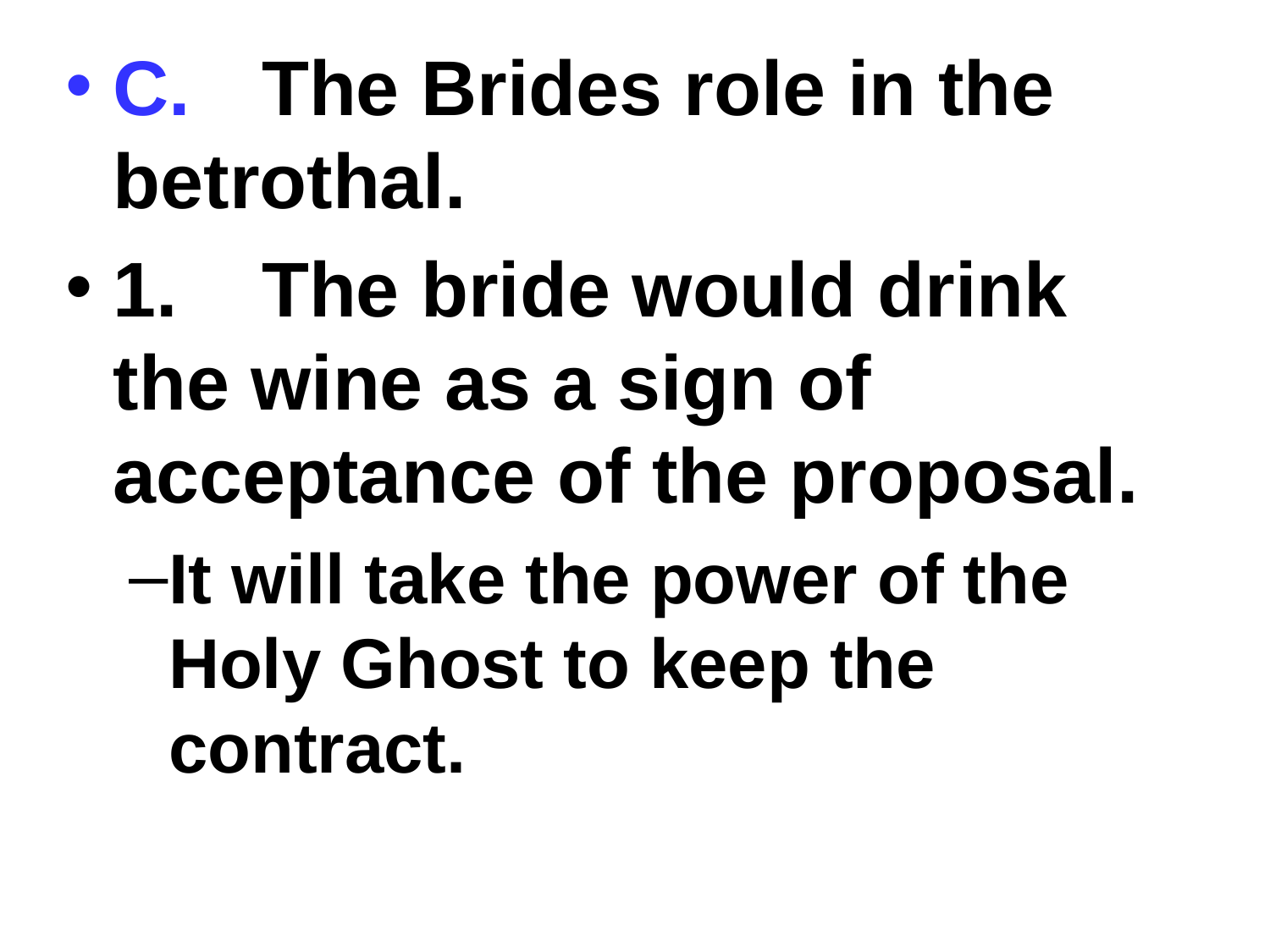

C.	 The Brides role in the betrothal.
1.	 The bride would drink the wine as a sign of acceptance of the proposal.
It will take the power of the Holy Ghost to keep the contract.